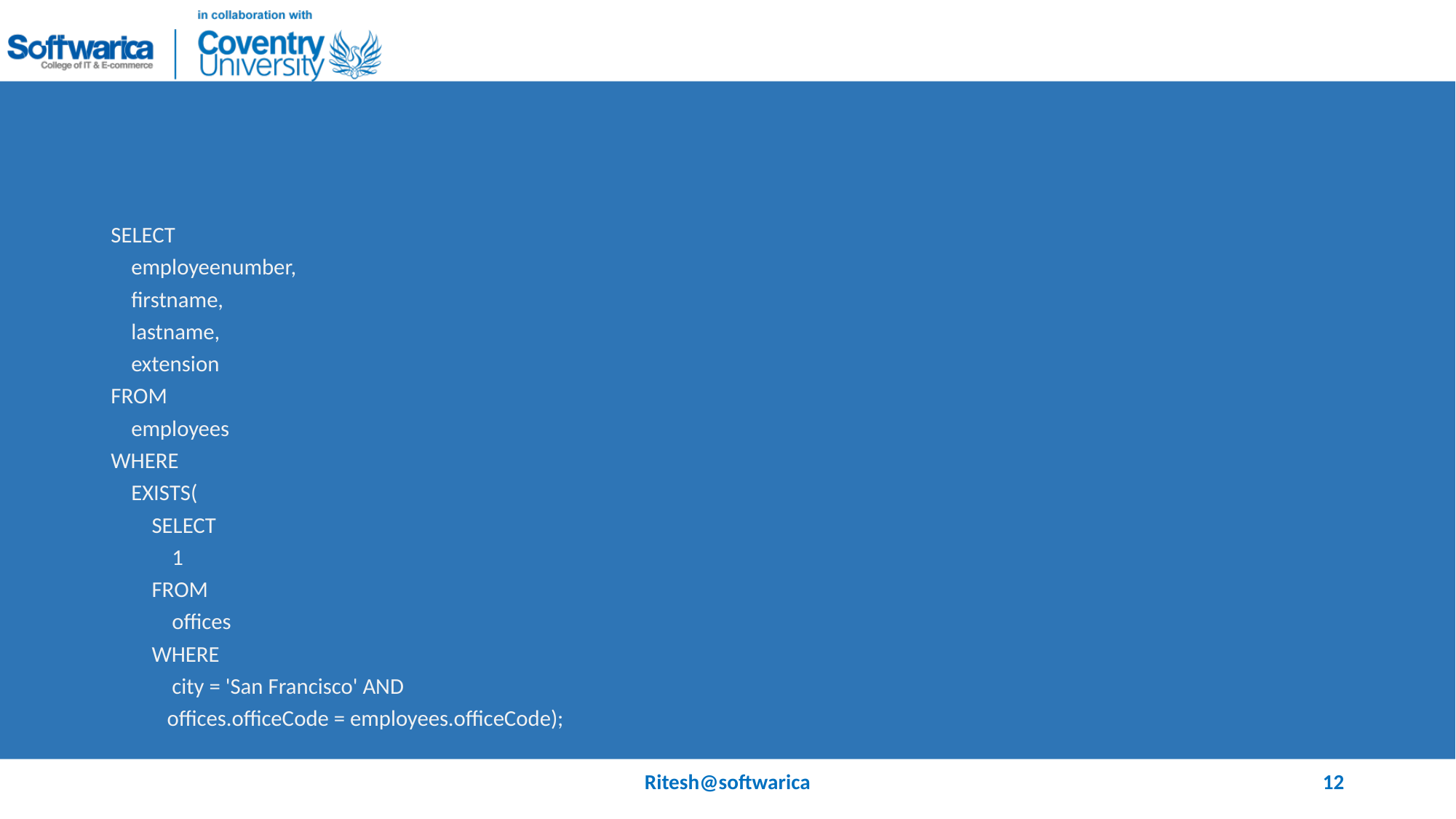

#
SELECT
    employeenumber,
    firstname,
    lastname,
    extension
FROM
    employees
WHERE
    EXISTS(
        SELECT
            1
        FROM
            offices
        WHERE
            city = 'San Francisco' AND
           offices.officeCode = employees.officeCode);
Ritesh@softwarica
12